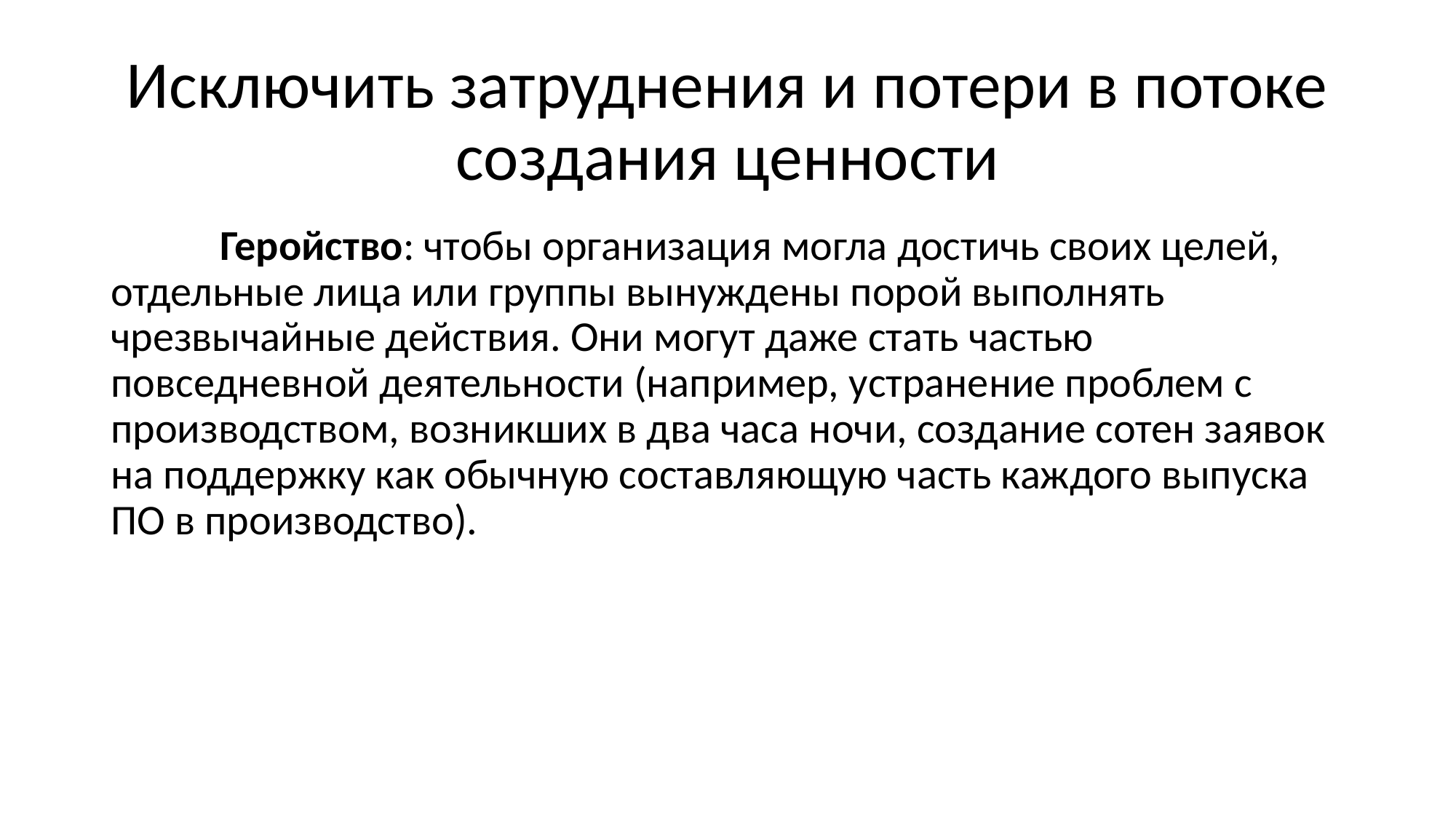

# Исключить затруднения и потери в потоке создания ценности
	Геройство: чтобы организация могла достичь своих целей, отдельные лица или группы вынуждены порой выполнять чрезвычайные действия. Они могут даже стать частью повседневной деятельности (например, устранение проблем с производством, возникших в два часа ночи, создание сотен заявок на поддержку как обычную составляющую часть каждого выпуска ПО в производство).